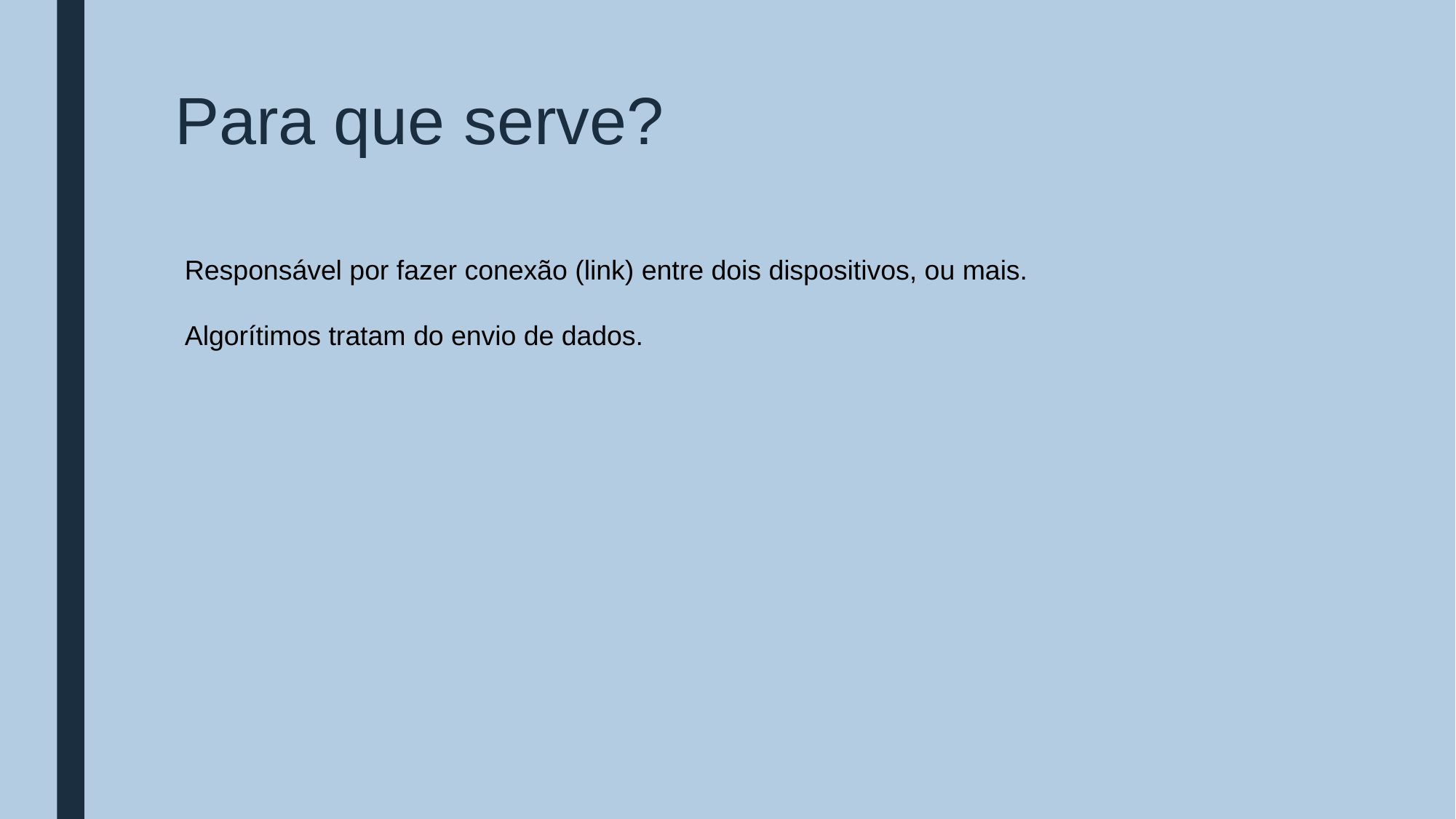

# Para que serve?
Responsável por fazer conexão (link) entre dois dispositivos, ou mais.

Algorítimos tratam do envio de dados.